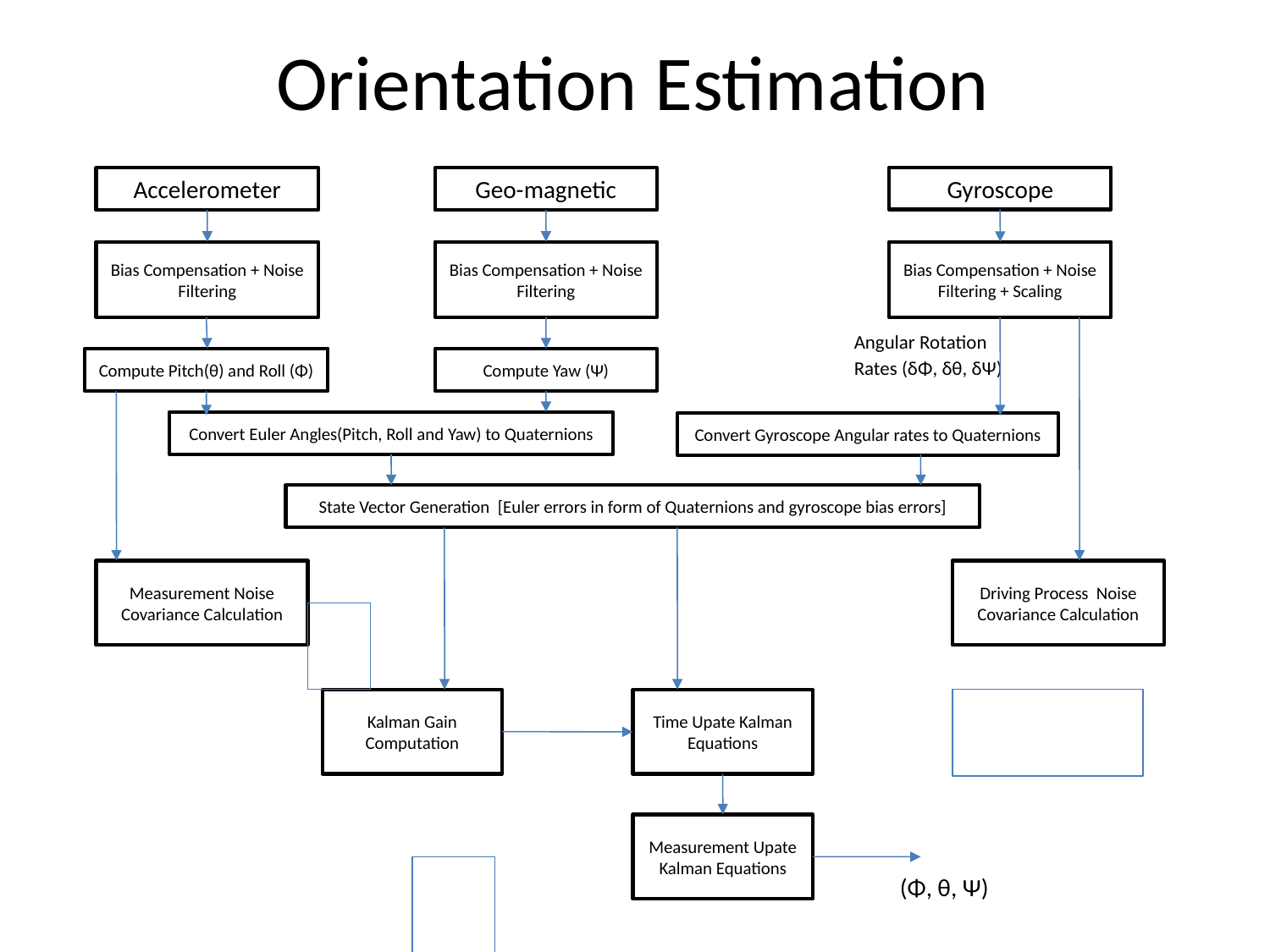

Orientation Estimation
Gyroscope
Accelerometer
Geo-magnetic

Bias Compensation + Noise Filtering
Bias Compensation + Noise Filtering
Bias Compensation + Noise Filtering + Scaling

Angular Rotation Rates (δΦ, δθ, δΨ)
Compute Pitch(θ) and Roll (Φ)
Compute Yaw (Ψ)

Convert Euler Angles(Pitch, Roll and Yaw) to Quaternions
Convert Gyroscope Angular rates to Quaternions

State Vector Generation  [Euler errors in form of Quaternions and gyroscope bias errors]

Measurement Noise Covariance Calculation
Driving Process  Noise Covariance Calculation

Kalman Gain Computation
Time Upate Kalman Equations

Measurement Upate Kalman Equations

(Φ, θ, Ψ)